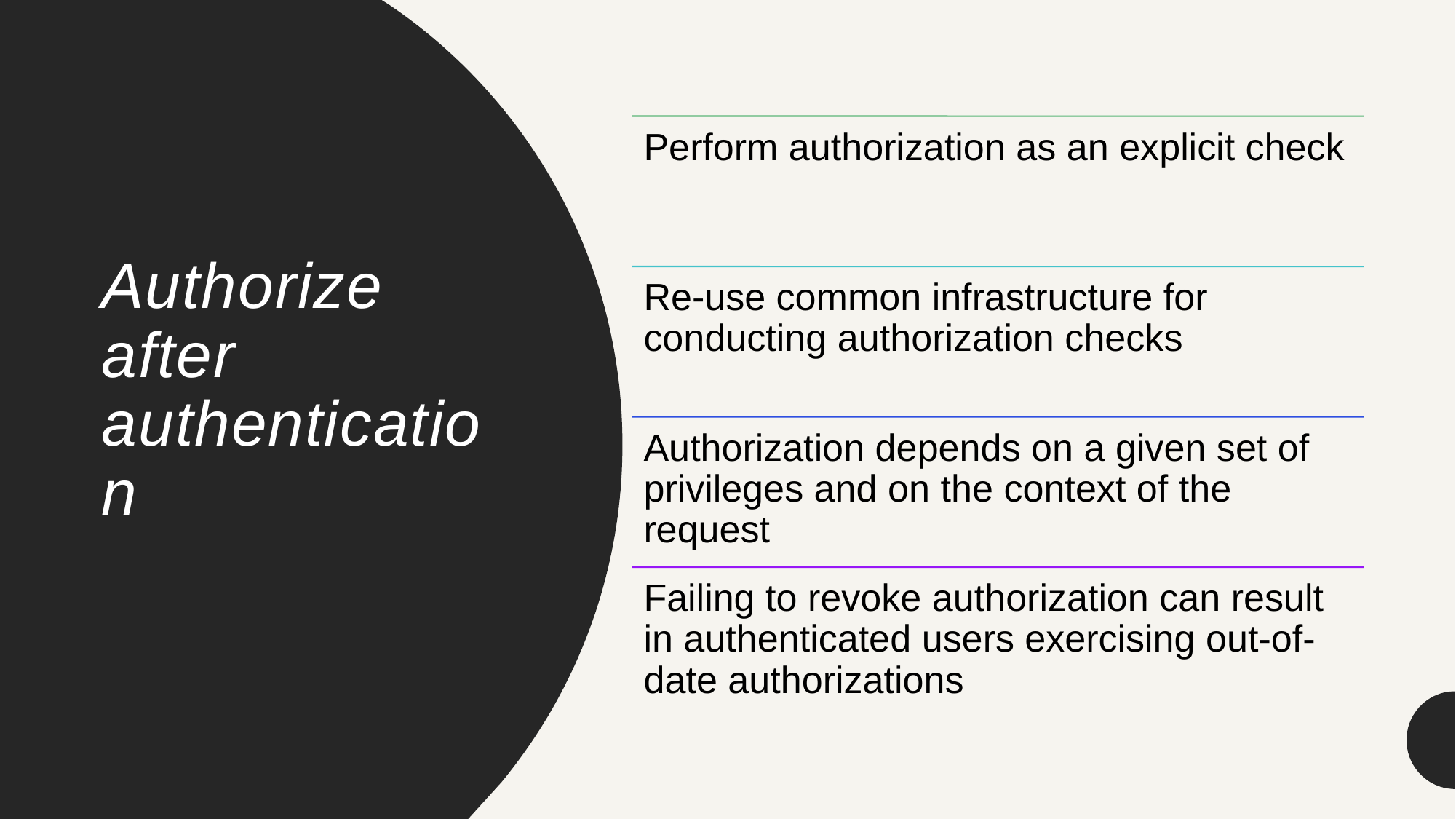

Perform authorization as an explicit check
Re-use common infrastructure for conducting authorization checks
Authorization depends on a given set of privileges and on the context of the request
Failing to revoke authorization can result in authenticated users exercising out-of-date authorizations
# Authorize after authentication